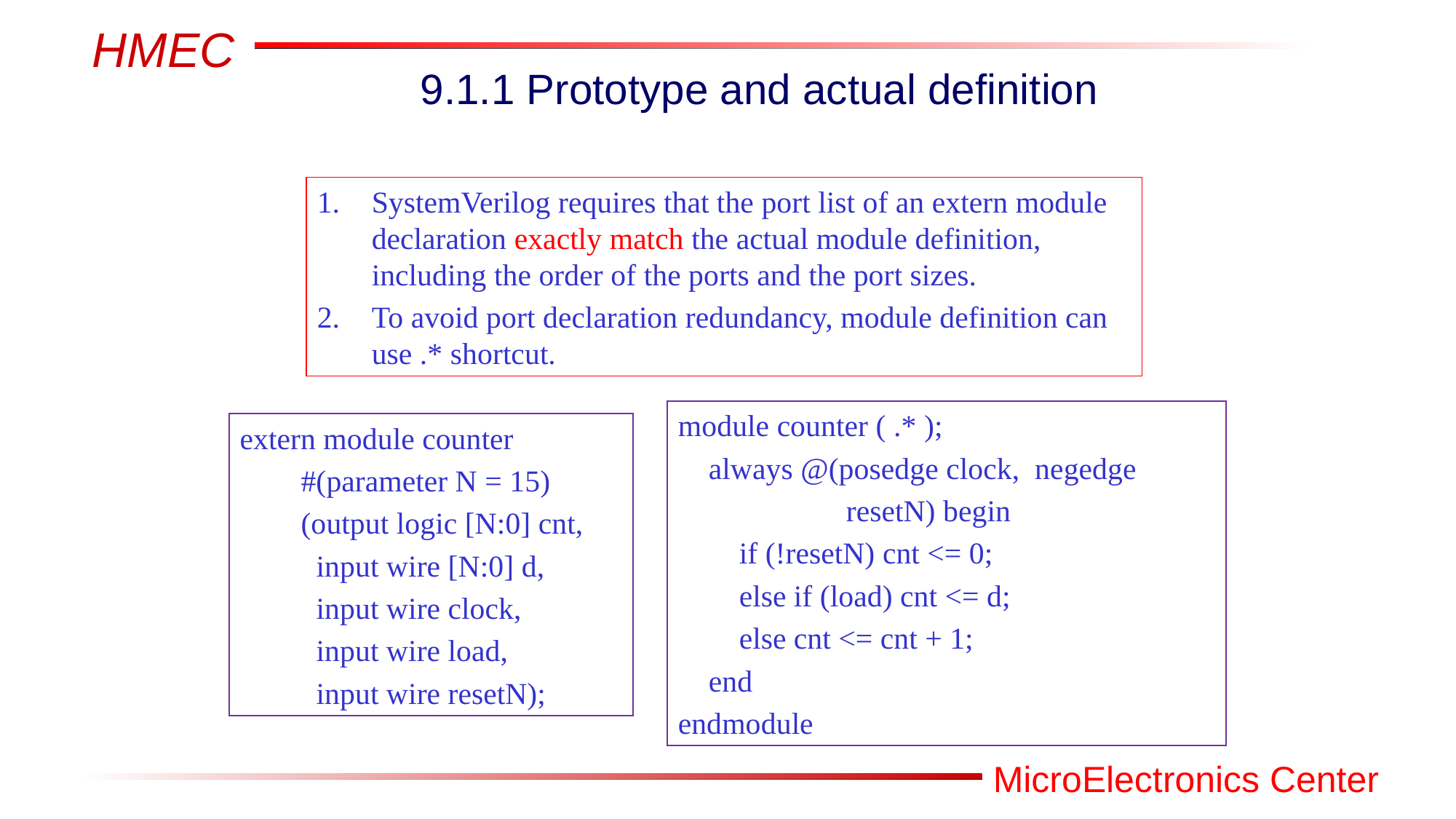

9.1.1 Prototype and actual definition
SystemVerilog requires that the port list of an extern module declaration exactly match the actual module definition, including the order of the ports and the port sizes.
To avoid port declaration redundancy, module definition can use .* shortcut.
module counter ( .* );
    always @(posedge clock,  negedge
                      resetN) begin
        if (!resetN) cnt <= 0;
        else if (load) cnt <= d;
        else cnt <= cnt + 1;
    end
endmodule
extern module counter
        #(parameter N = 15)
        (output logic [N:0] cnt,
          input wire [N:0] d,
          input wire clock,
          input wire load,
          input wire resetN);